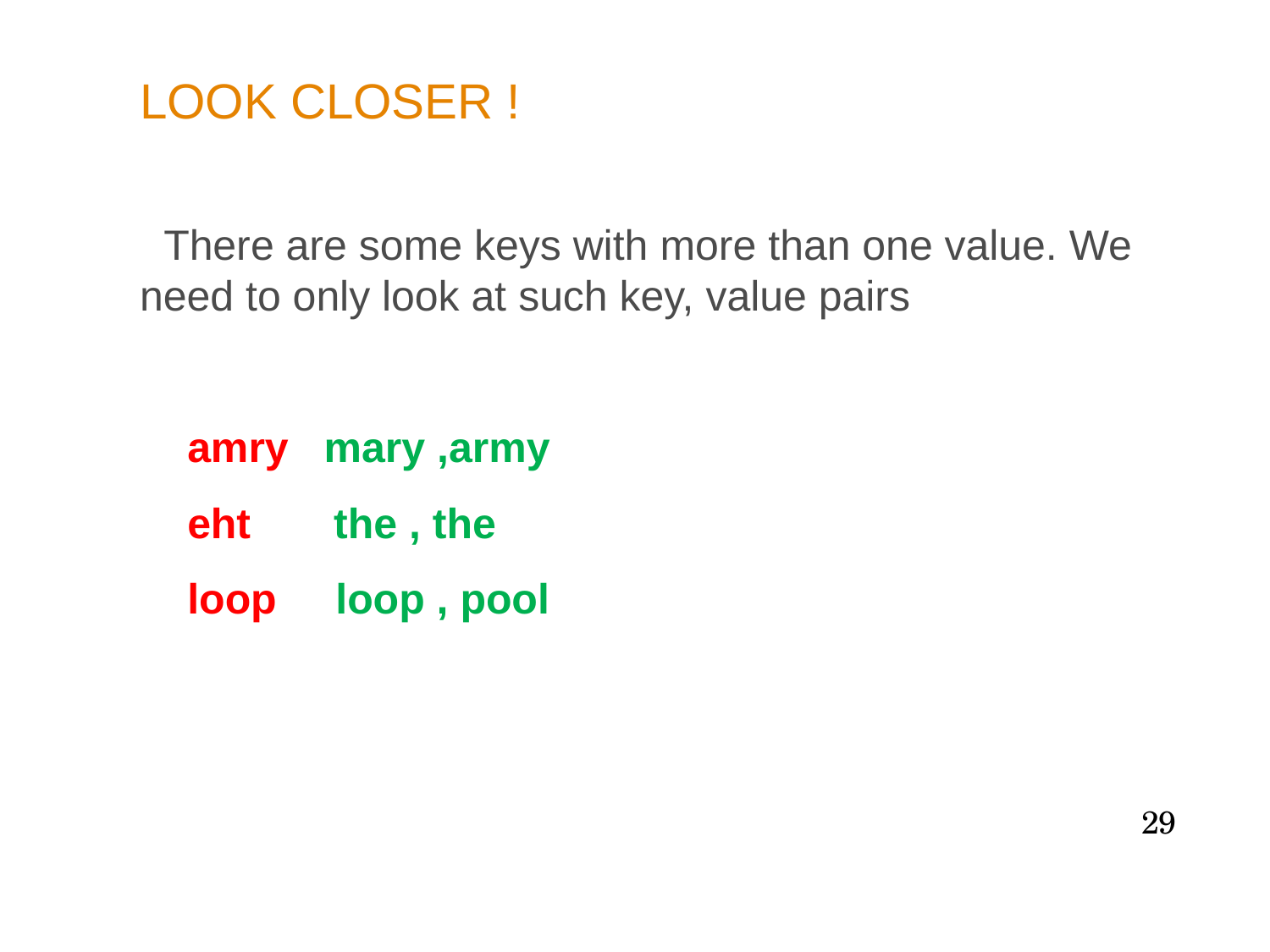

LOOK CLOSER !

  There are some keys with more than one value. We need to only look at such key, value pairs

    amry   mary ,army
    eht       the , the
    loop     loop , pool
29